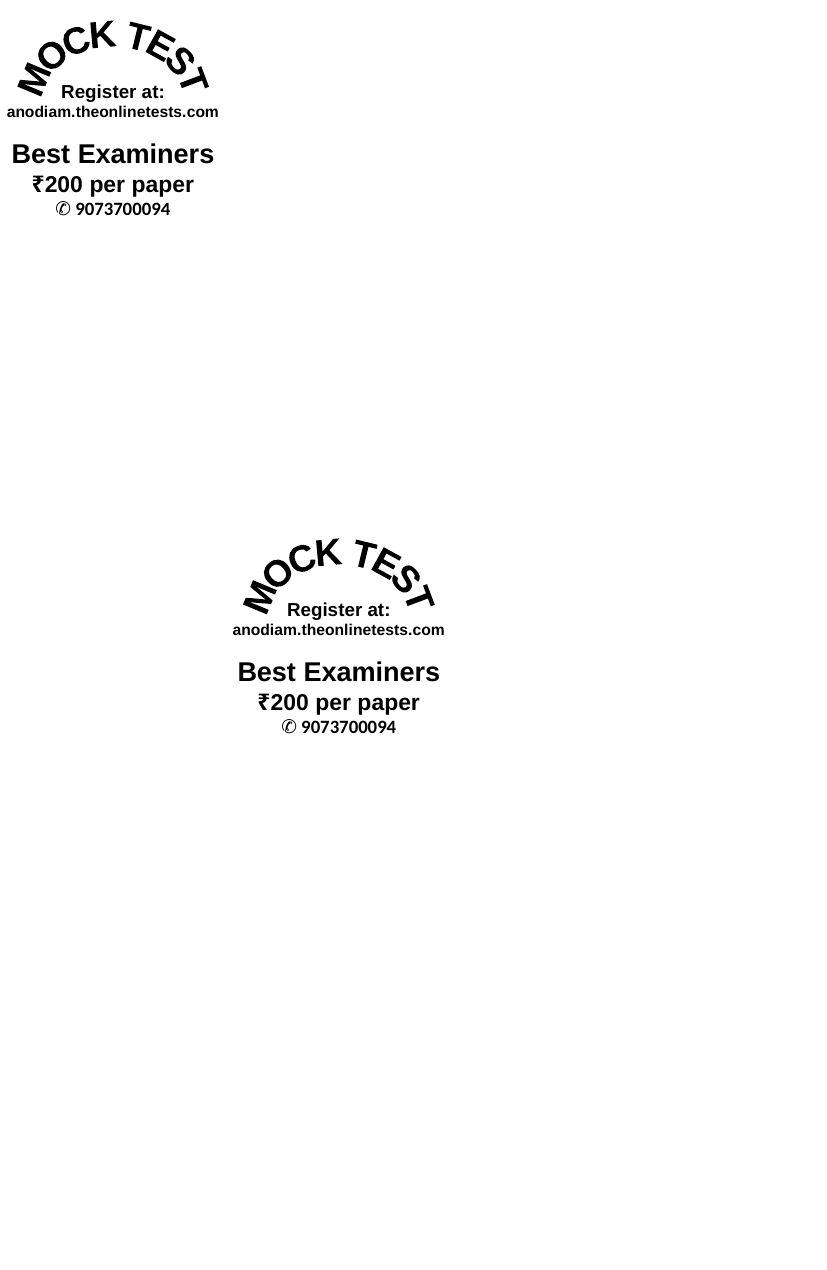

MOCK TEST
Register at:
anodiam.theonlinetests.com
Best Examiners
₹200 per paper
✆ 9073700094

MOCK TEST
Register at:
anodiam.theonlinetests.com
Best Examiners
₹200 per paper
✆ 9073700094